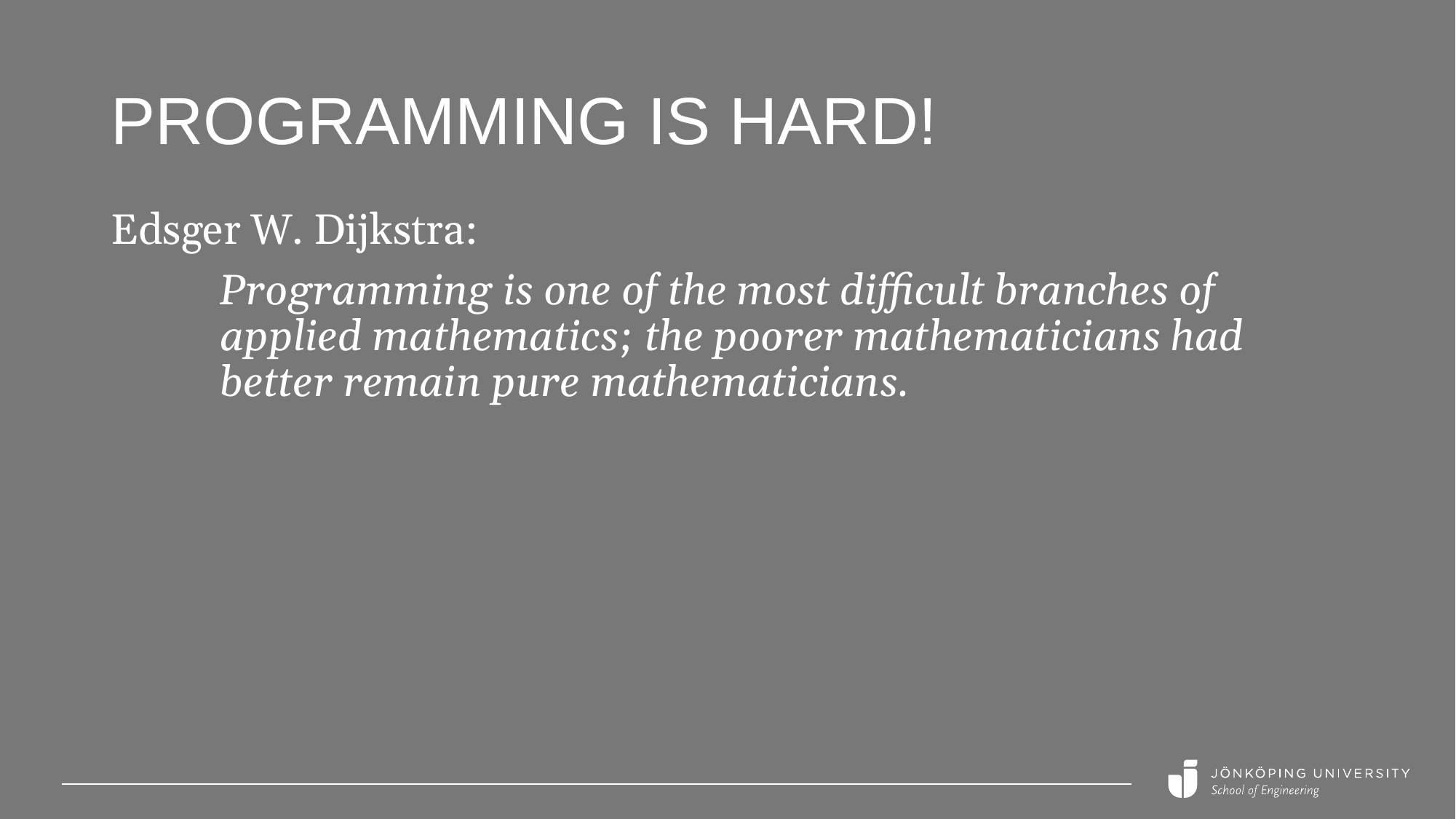

# Programming is hard!
Edsger W. Dijkstra:
	Programming is one of the most difficult branches of
	applied mathematics; the poorer mathematicians had
	better remain pure mathematicians.